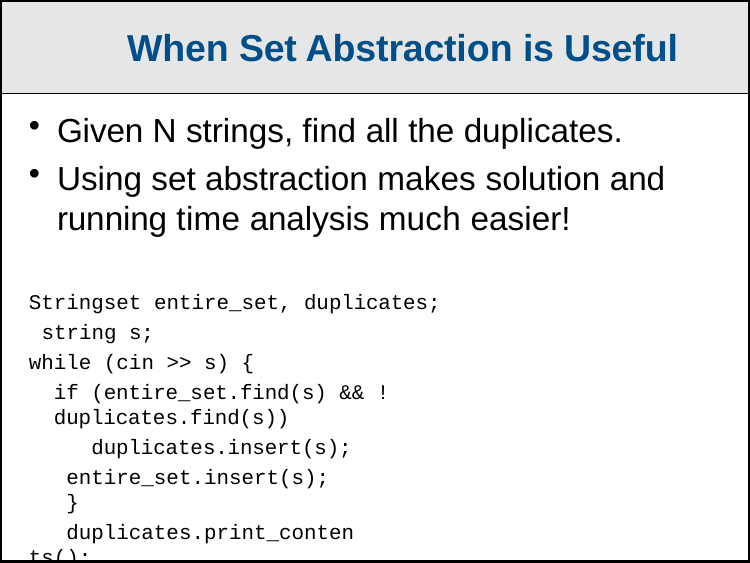

When Set Abstraction is Useful
Given N strings, find all the duplicates.
Using set abstraction makes solution and
running time analysis much easier!
Stringset entire_set, duplicates;  string s;
while (cin >> s) {
if (entire_set.find(s) && !duplicates.find(s))
duplicates.insert(s);  entire_set.insert(s);
}
duplicates.print_contents();